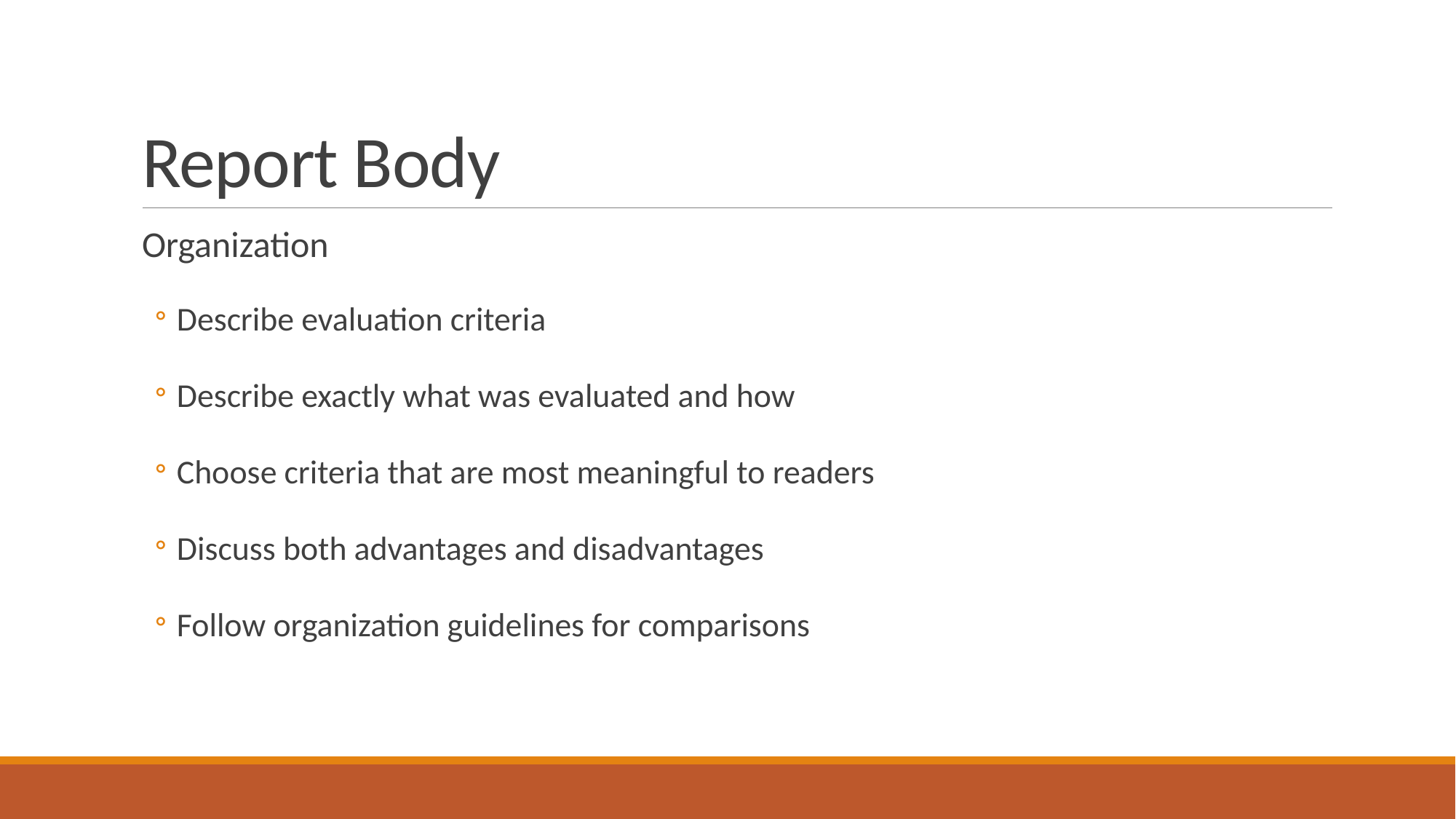

# Report Body
Organization

Describe evaluation criteria

Describe exactly what was evaluated and how

Choose criteria that are most meaningful to readers

Discuss both advantages and disadvantages

Follow organization guidelines for comparisons